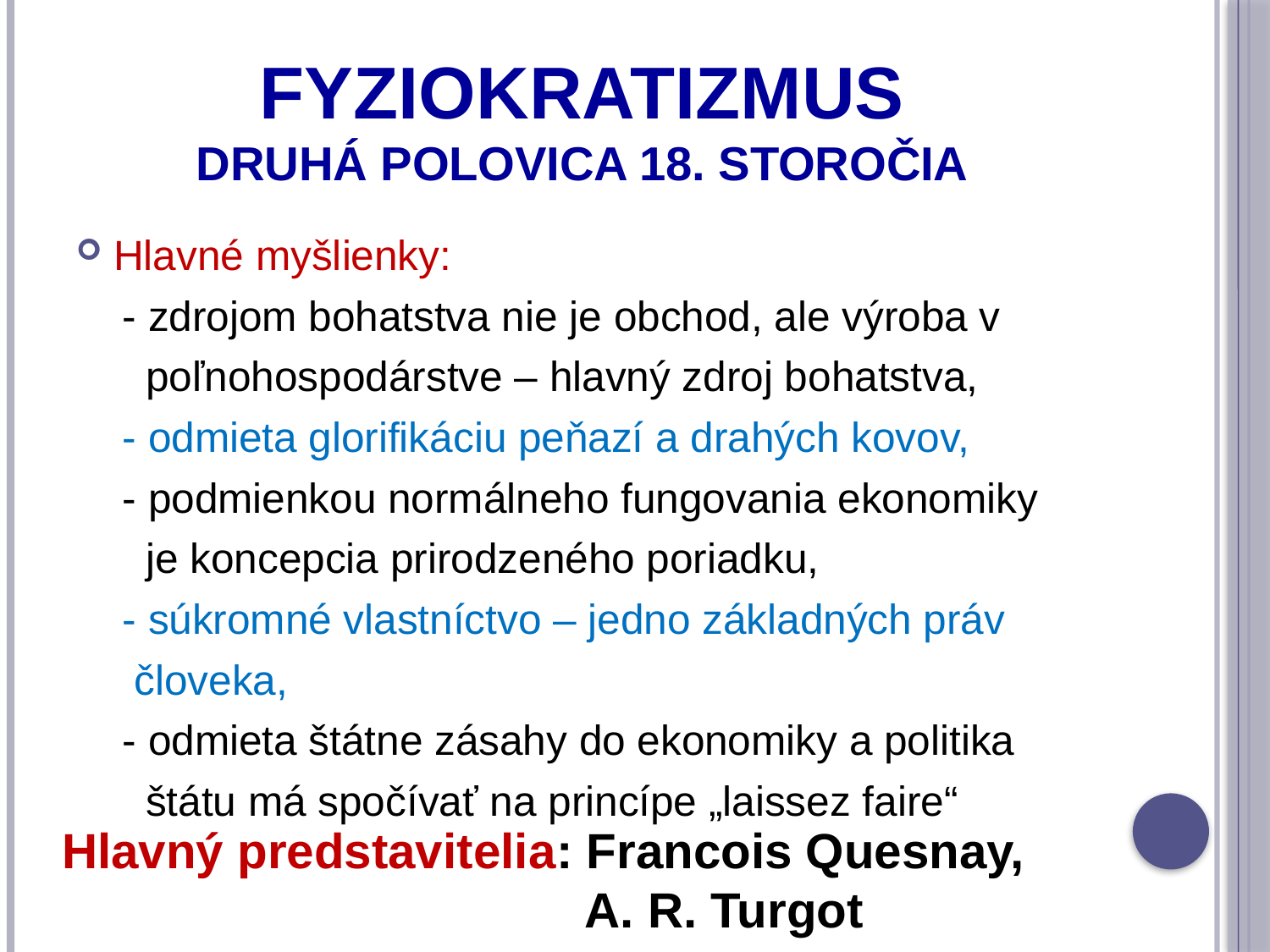

# Fyziokratizmus druhá polovica 18. storočia
Hlavné myšlienky:
    - zdrojom bohatstva nie je obchod, ale výroba v
      poľnohospodárstve – hlavný zdroj bohatstva,
    - odmieta glorifikáciu peňazí a drahých kovov,
    - podmienkou normálneho fungovania ekonomiky
      je koncepcia prirodzeného poriadku,
    - súkromné vlastníctvo – jedno základných práv
     človeka,
    - odmieta štátne zásahy do ekonomiky a politika
      štátu má spočívať na princípe „laissez faire“

Hlavný predstavitelia: Francois Quesnay,
                                      A. R. Turgot